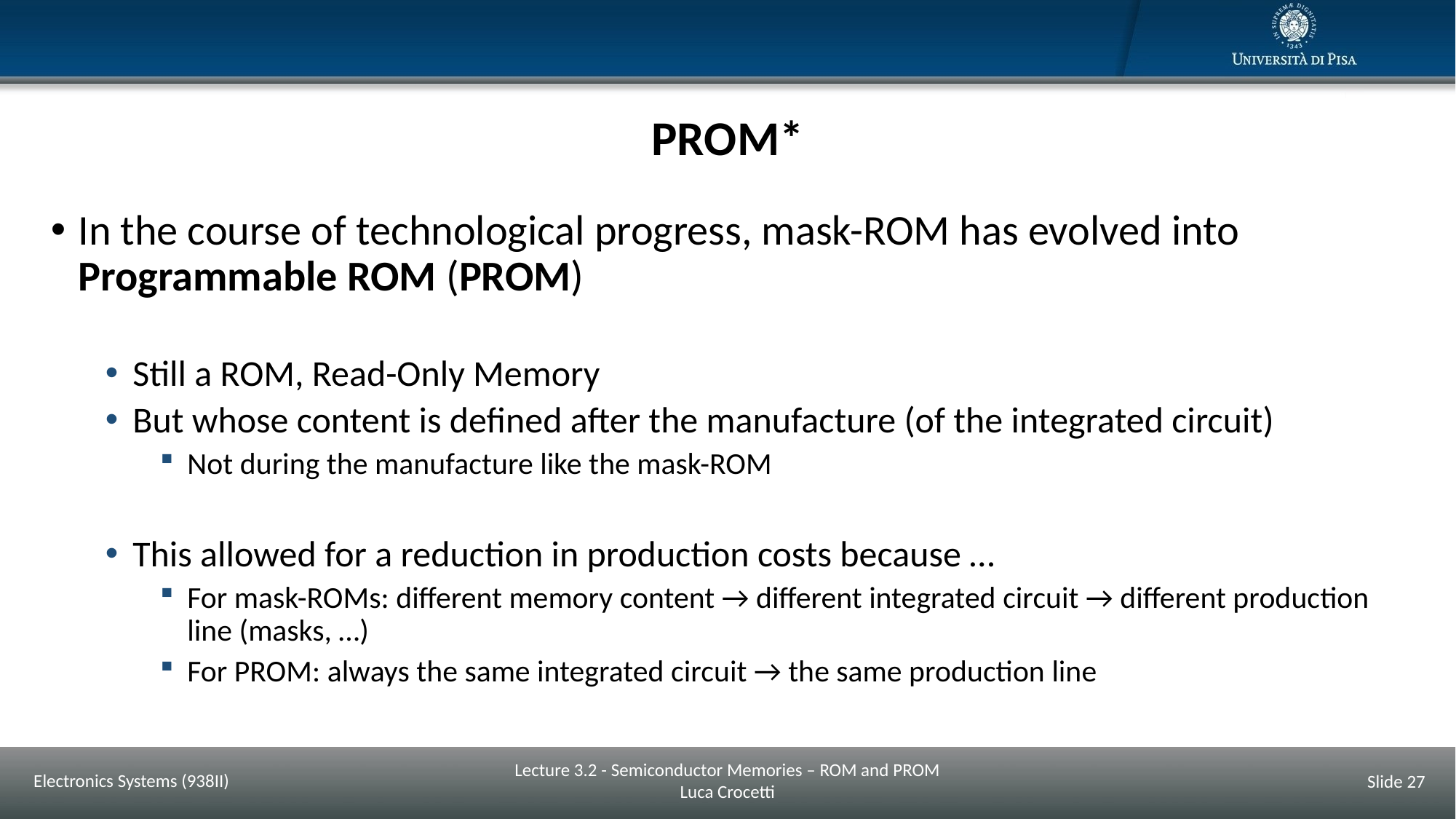

# PROM*
In the course of technological progress, mask-ROM has evolved into Programmable ROM (PROM)

Still a ROM, Read-Only Memory
But whose content is defined after the manufacture (of the integrated circuit)
Not during the manufacture like the mask-ROM

This allowed for a reduction in production costs because …
For mask-ROMs: different memory content → different integrated circuit → different production line (masks, …)
For PROM: always the same integrated circuit → the same production line